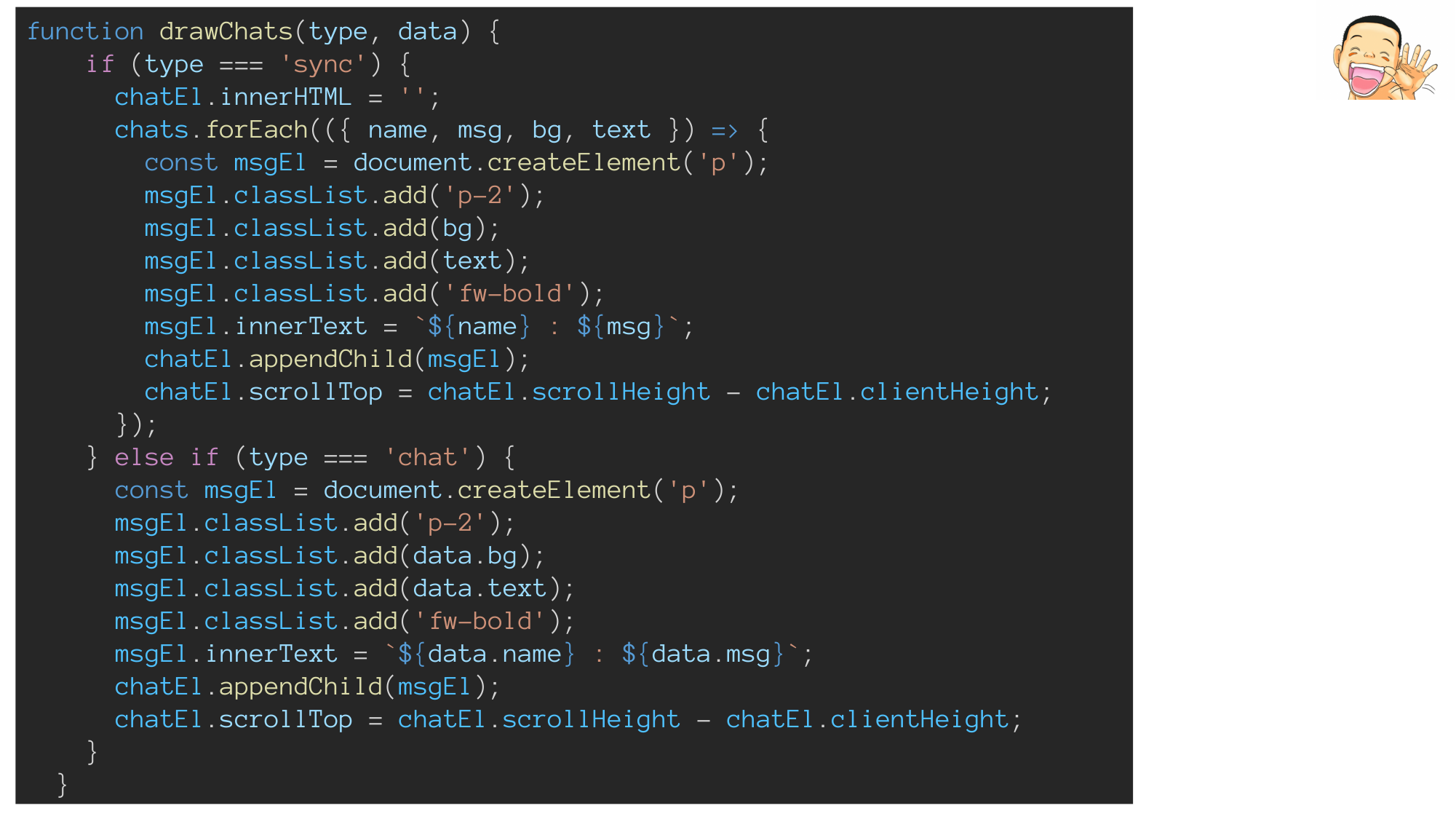

function drawChats(type, data) {
    if (type === 'sync') {
      chatEl.innerHTML = '';
      chats.forEach(({ name, msg, bg, text }) => {
        const msgEl = document.createElement('p');
        msgEl.classList.add('p-2');
        msgEl.classList.add(bg);
        msgEl.classList.add(text);
        msgEl.classList.add('fw-bold');
        msgEl.innerText = `${name} : ${msg}`;
        chatEl.appendChild(msgEl);
        chatEl.scrollTop = chatEl.scrollHeight - chatEl.clientHeight;
      });
    } else if (type === 'chat') {
      const msgEl = document.createElement('p');
      msgEl.classList.add('p-2');
      msgEl.classList.add(data.bg);
      msgEl.classList.add(data.text);
      msgEl.classList.add('fw-bold');
      msgEl.innerText = `${data.name} : ${data.msg}`;
      chatEl.appendChild(msgEl);
      chatEl.scrollTop = chatEl.scrollHeight - chatEl.clientHeight;
    }
  }